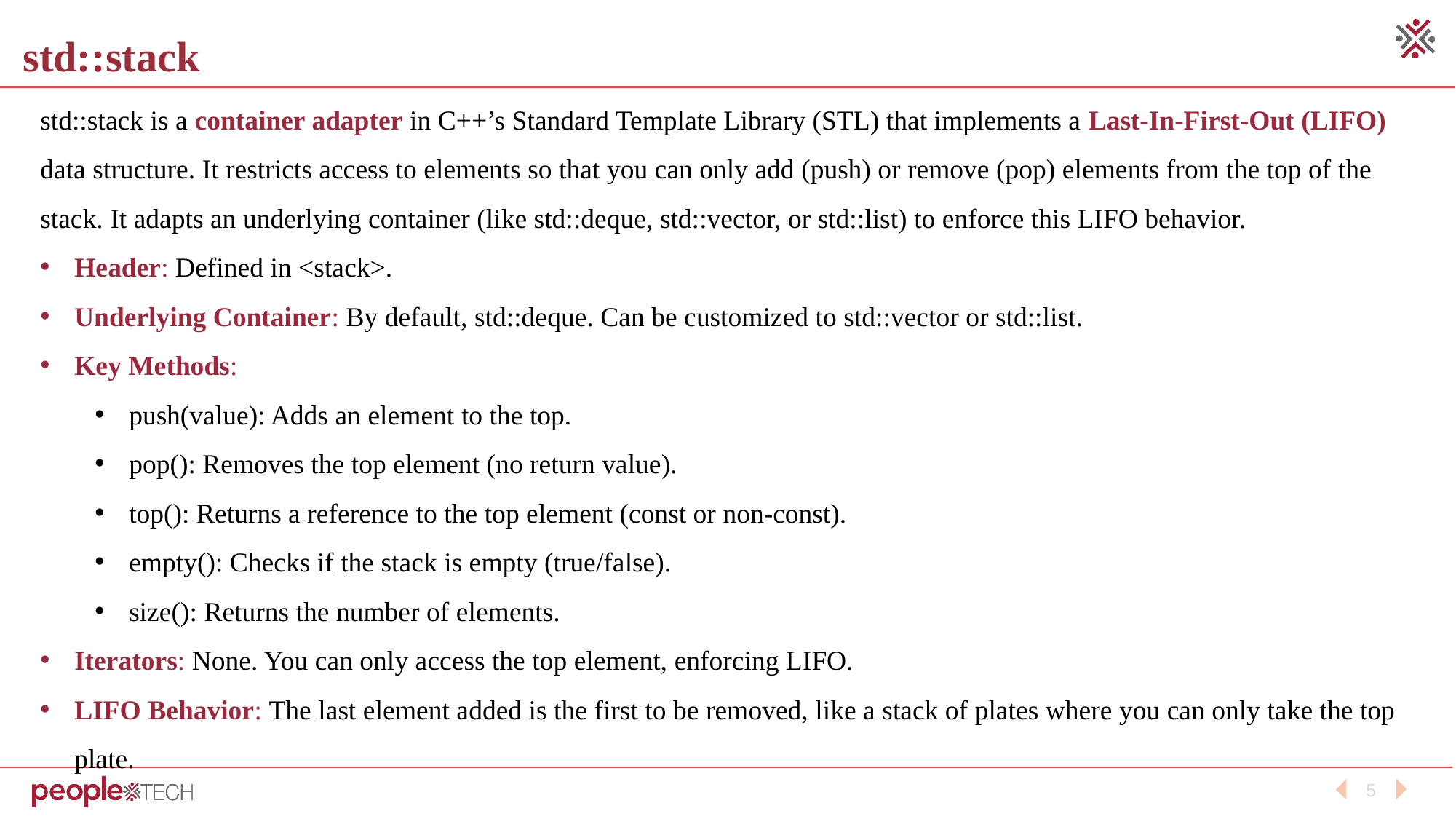

std::stack

std::stack is a container adapter in C++’s Standard Template Library (STL) that implements a Last-In-First-Out (LIFO) data structure. It restricts access to elements so that you can only add (push) or remove (pop) elements from the top of the stack. It adapts an underlying container (like std::deque, std::vector, or std::list) to enforce this LIFO behavior.
Header: Defined in <stack>.
Underlying Container: By default, std::deque. Can be customized to std::vector or std::list.
Key Methods:
push(value): Adds an element to the top.
pop(): Removes the top element (no return value).
top(): Returns a reference to the top element (const or non-const).
empty(): Checks if the stack is empty (true/false).
size(): Returns the number of elements.
Iterators: None. You can only access the top element, enforcing LIFO.
LIFO Behavior: The last element added is the first to be removed, like a stack of plates where you can only take the top plate.